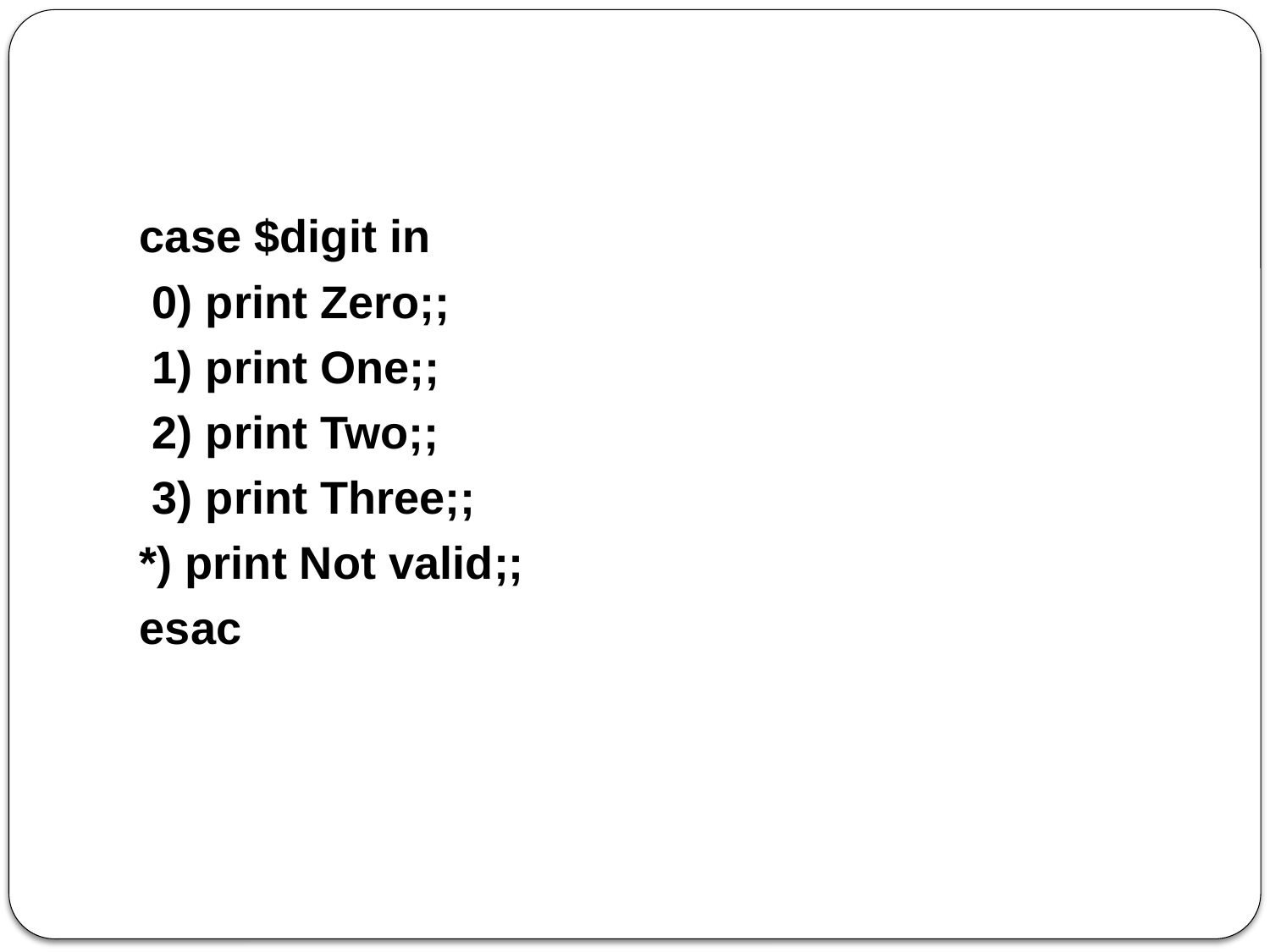

#
case $digit in
 0) print Zero;;
 1) print One;;
 2) print Two;;
 3) print Three;;
*) print Not valid;;
esac